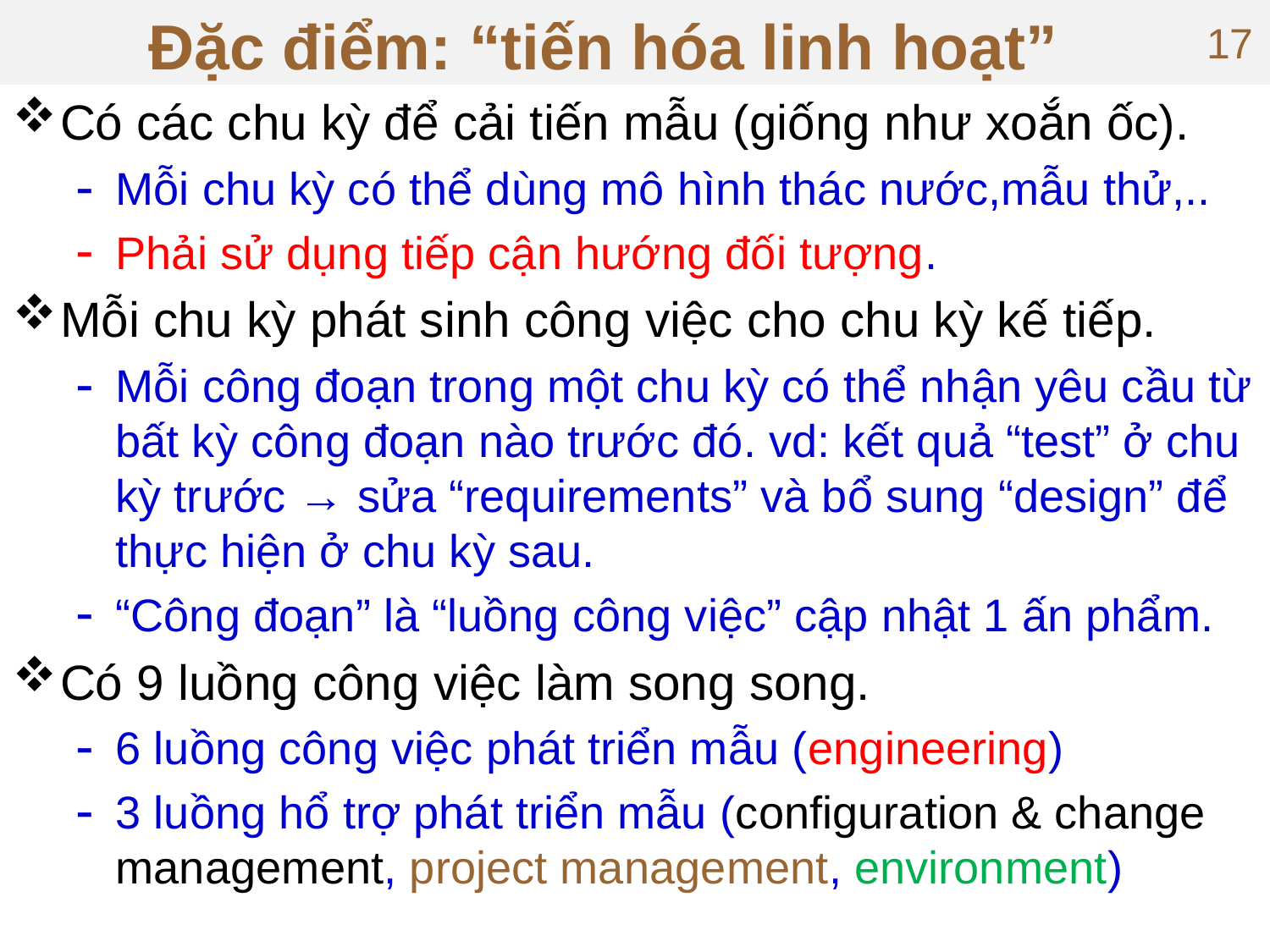

# Đặc điểm: “tiến hóa linh hoạt”
17
Có các chu kỳ để cải tiến mẫu (giống như xoắn ốc).
Mỗi chu kỳ có thể dùng mô hình thác nước,mẫu thử,..
Phải sử dụng tiếp cận hướng đối tượng.
Mỗi chu kỳ phát sinh công việc cho chu kỳ kế tiếp.
Mỗi công đoạn trong một chu kỳ có thể nhận yêu cầu từ bất kỳ công đoạn nào trước đó. vd: kết quả “test” ở chu kỳ trước → sửa “requirements” và bổ sung “design” để thực hiện ở chu kỳ sau.
“Công đoạn” là “luồng công việc” cập nhật 1 ấn phẩm.
Có 9 luồng công việc làm song song.
6 luồng công việc phát triển mẫu (engineering)
3 luồng hổ trợ phát triển mẫu (configuration & change management, project management, environment)